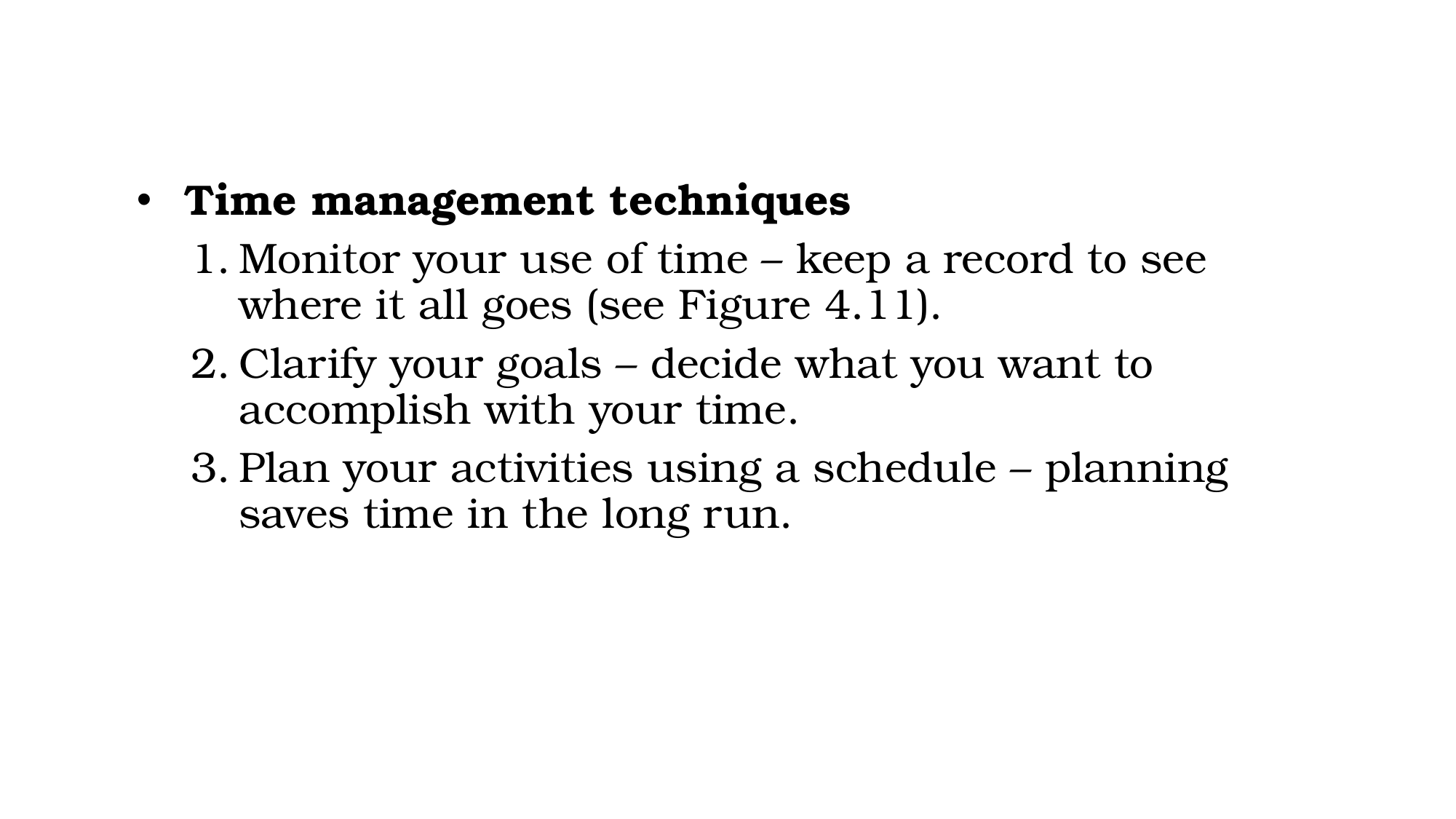

Time management techniques
Monitor your use of time – keep a record to see where it all goes (see Figure 4.11).
Clarify your goals – decide what you want to accomplish with your time.
Plan your activities using a schedule – planning saves time in the long run.